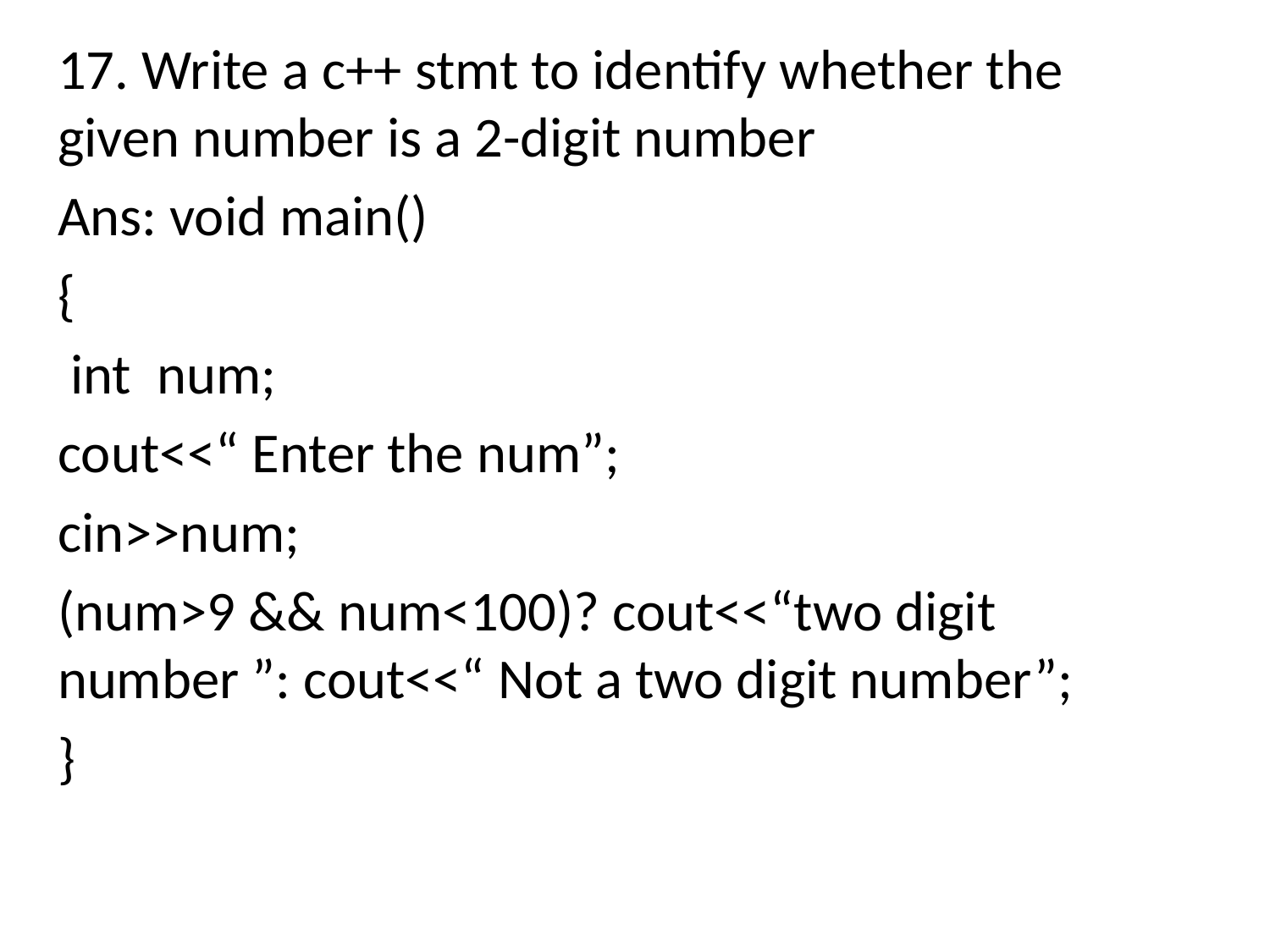

17. Write a c++ stmt to identify whether the given number is a 2-digit number
Ans: void main()
{
 int  num;
cout<<“ Enter the num”;
cin>>num;
(num>9 && num<100)? cout<<“two digit number ”: cout<<“ Not a two digit number”;
}